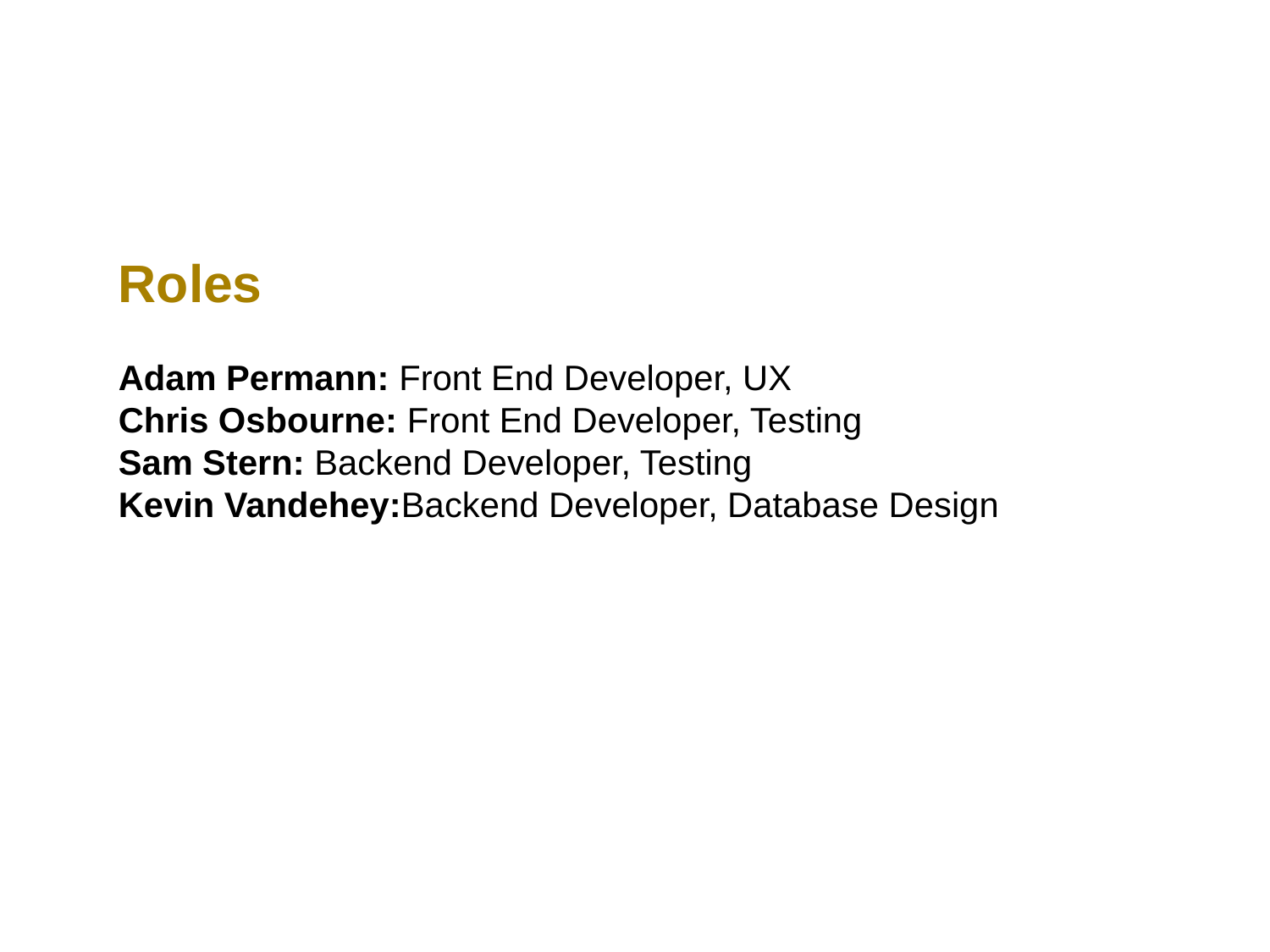

Roles

Adam Permann: Front End Developer, UX
Chris Osbourne: Front End Developer, Testing
Sam Stern: Backend Developer, Testing
Kevin Vandehey:Backend Developer, Database Design